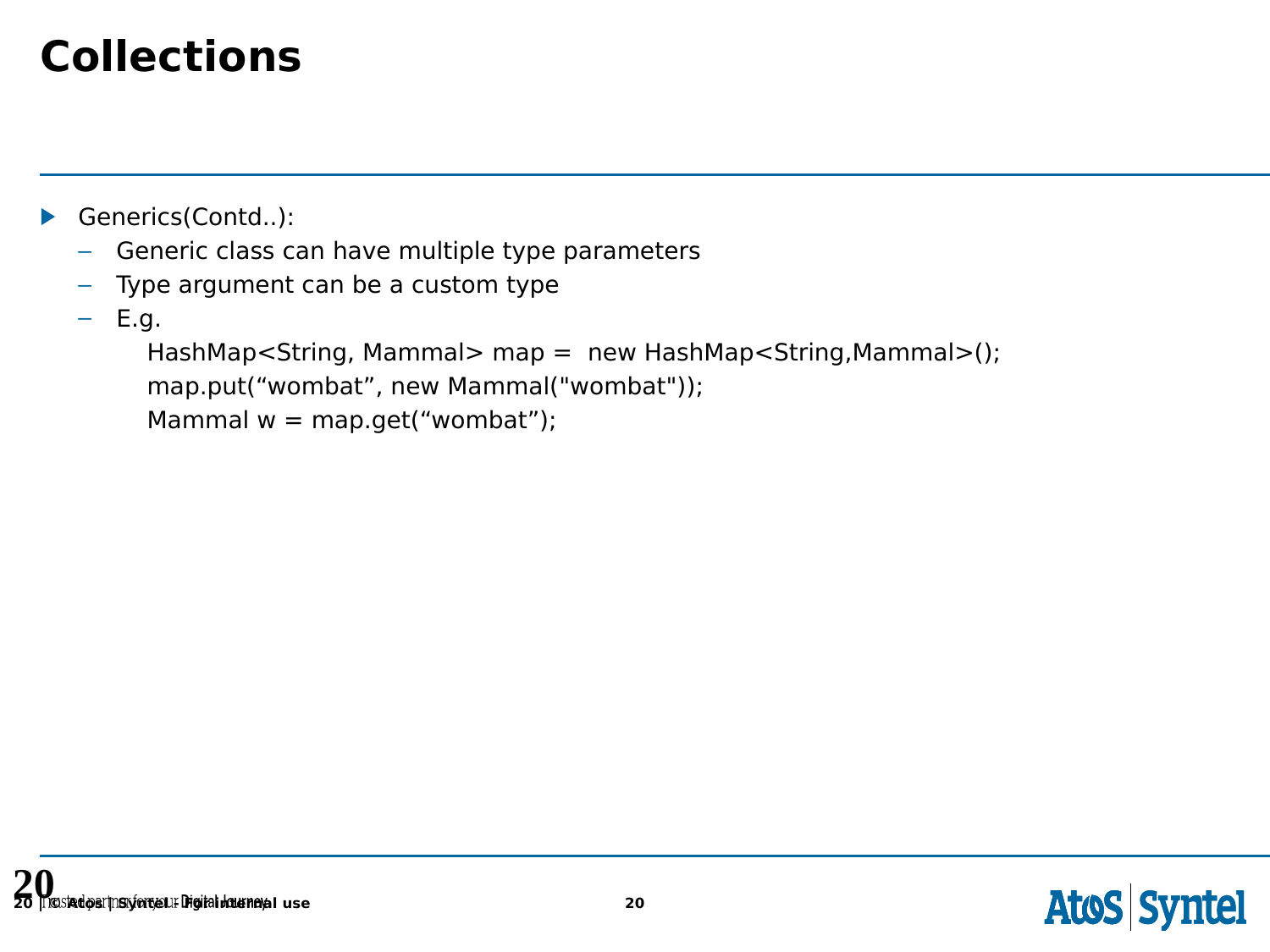

# Collections
Generics(Contd..):
Generic class can have multiple type parameters
Type argument can be a custom type
E.g.
    HashMap<String, Mammal> map =  new HashMap<String,Mammal>();
    map.put(“wombat”, new Mammal("wombat"));
    Mammal w = map.get(“wombat”);

20